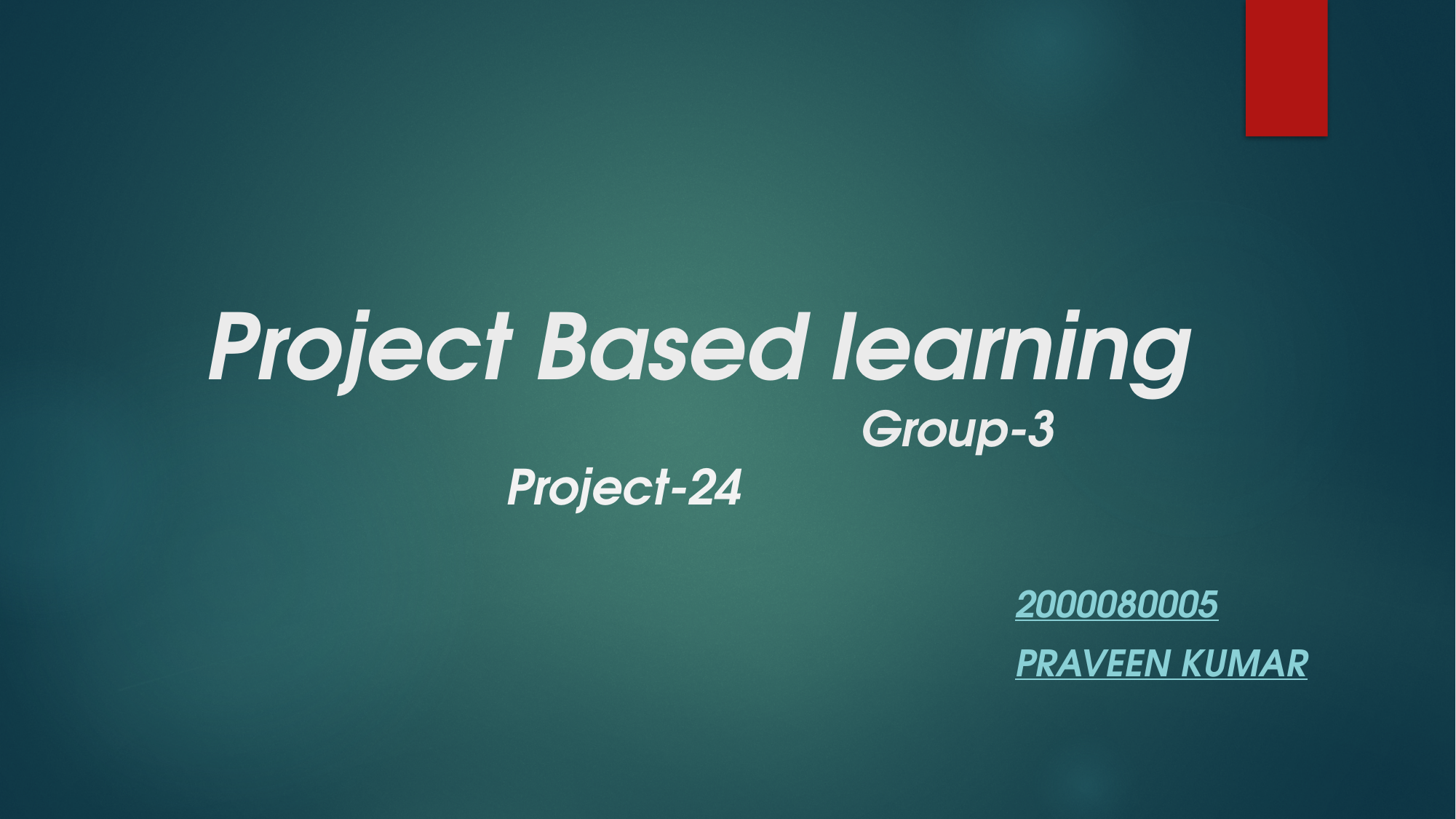

# Project Based learning Group-3 Project-24
2000080005
Praveen kumar